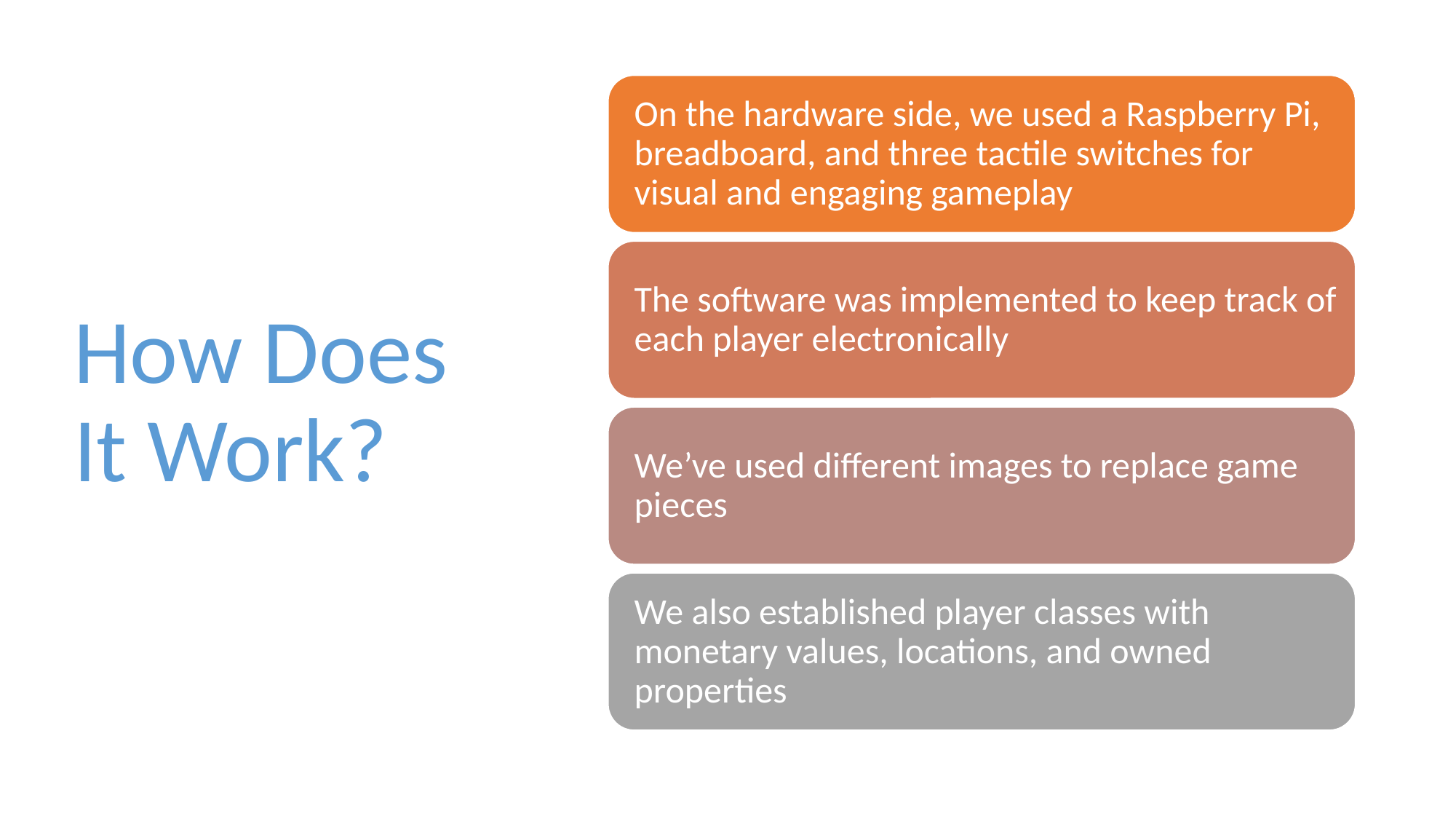

# How Does It Work?
On the hardware side, we used a Raspberry Pi, breadboard, and three tactile switches for visual and engaging gameplay
The software was implemented to keep track of each player electronically
We’ve used different images to replace game pieces
We also established player classes with monetary values, locations, and owned properties